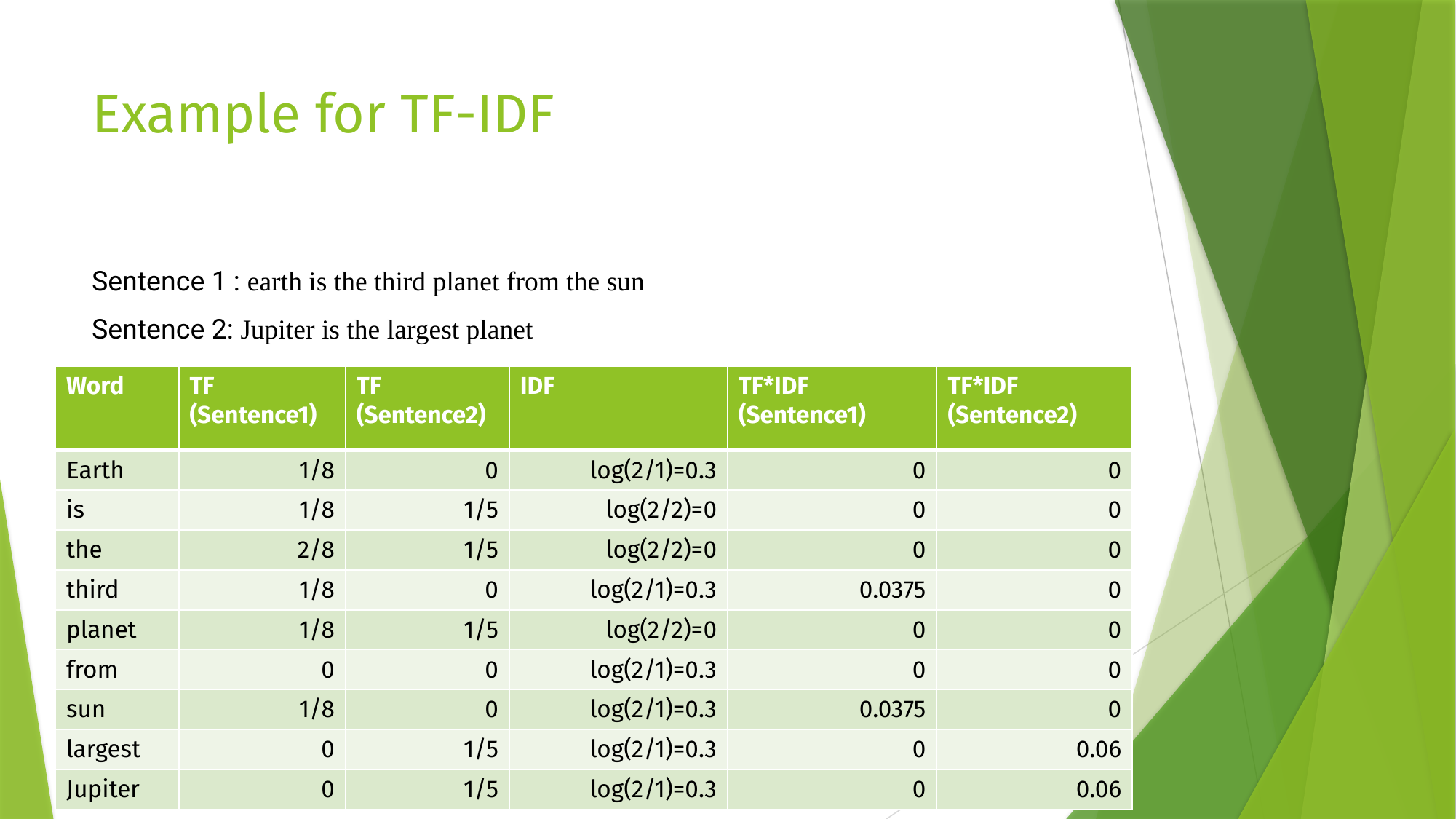

# Example for TF-IDF
Sentence 1 : earth is the third planet from the sun
Sentence 2: Jupiter is the largest planet

| Word | TF (Sentence1) | TF (Sentence2) | IDF | TF\*IDF (Sentence1) | TF\*IDF (Sentence2) |
| --- | --- | --- | --- | --- | --- |
| Earth | 1/8 | 0 | log(2/1)=0.3 | 0 | 0 |
| is | 1/8 | 1/5 | log(2/2)=0 | 0 | 0 |
| the | 2/8 | 1/5 | log(2/2)=0 | 0 | 0 |
| third | 1/8 | 0 | log(2/1)=0.3 | 0.0375 | 0 |
| planet | 1/8 | 1/5 | log(2/2)=0 | 0 | 0 |
| from | 0 | 0 | log(2/1)=0.3 | 0 | 0 |
| sun | 1/8 | 0 | log(2/1)=0.3 | 0.0375 | 0 |
| largest | 0 | 1/5 | log(2/1)=0.3 | 0 | 0.06 |
| Jupiter | 0 | 1/5 | log(2/1)=0.3 | 0 | 0.06 |